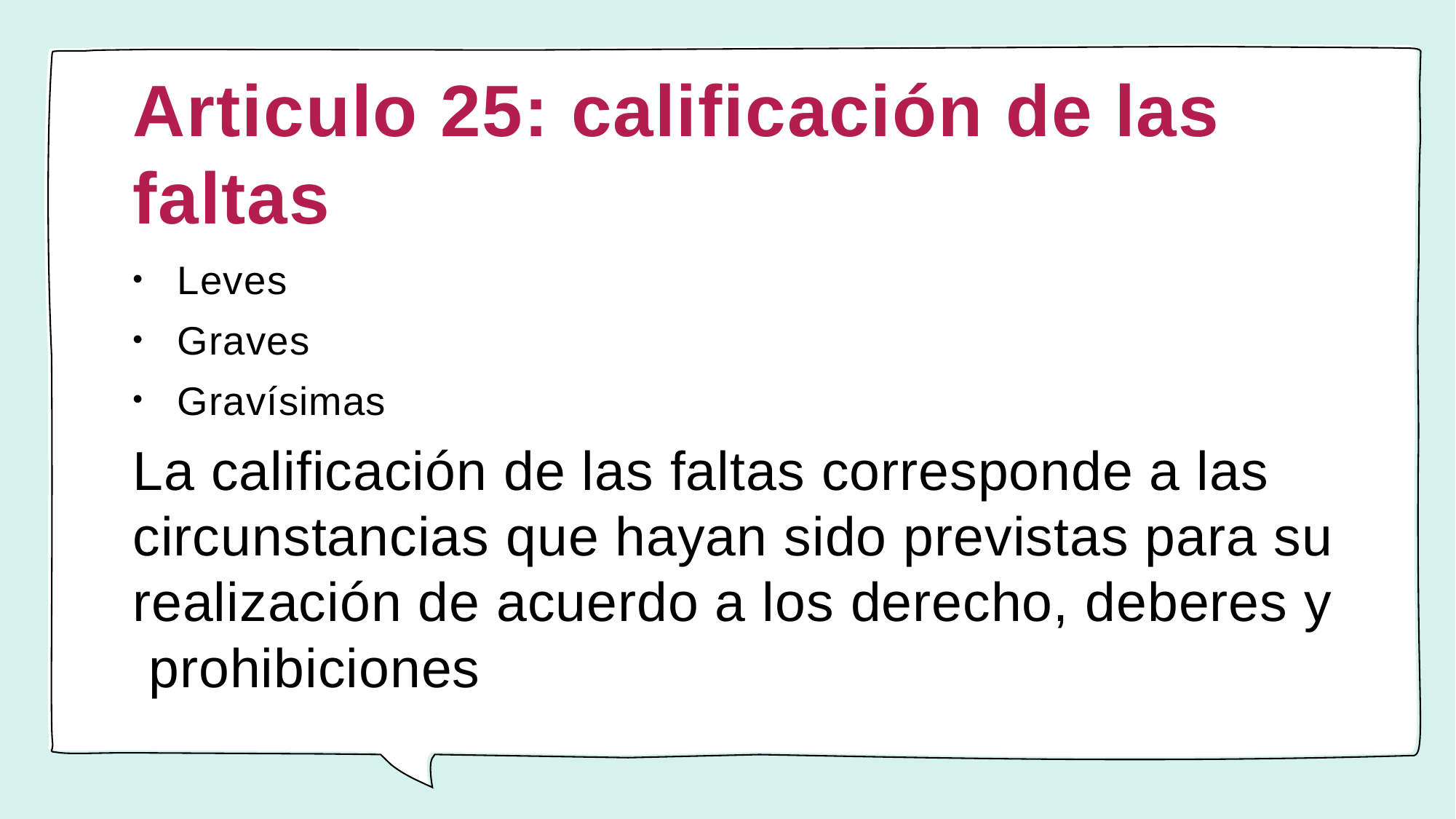

# Articulo 25: calificación de las faltas
Leves
Graves
Gravísimas
La calificación de las faltas corresponde a las circunstancias que hayan sido previstas para su realización de acuerdo a los derecho, deberes y  prohibiciones